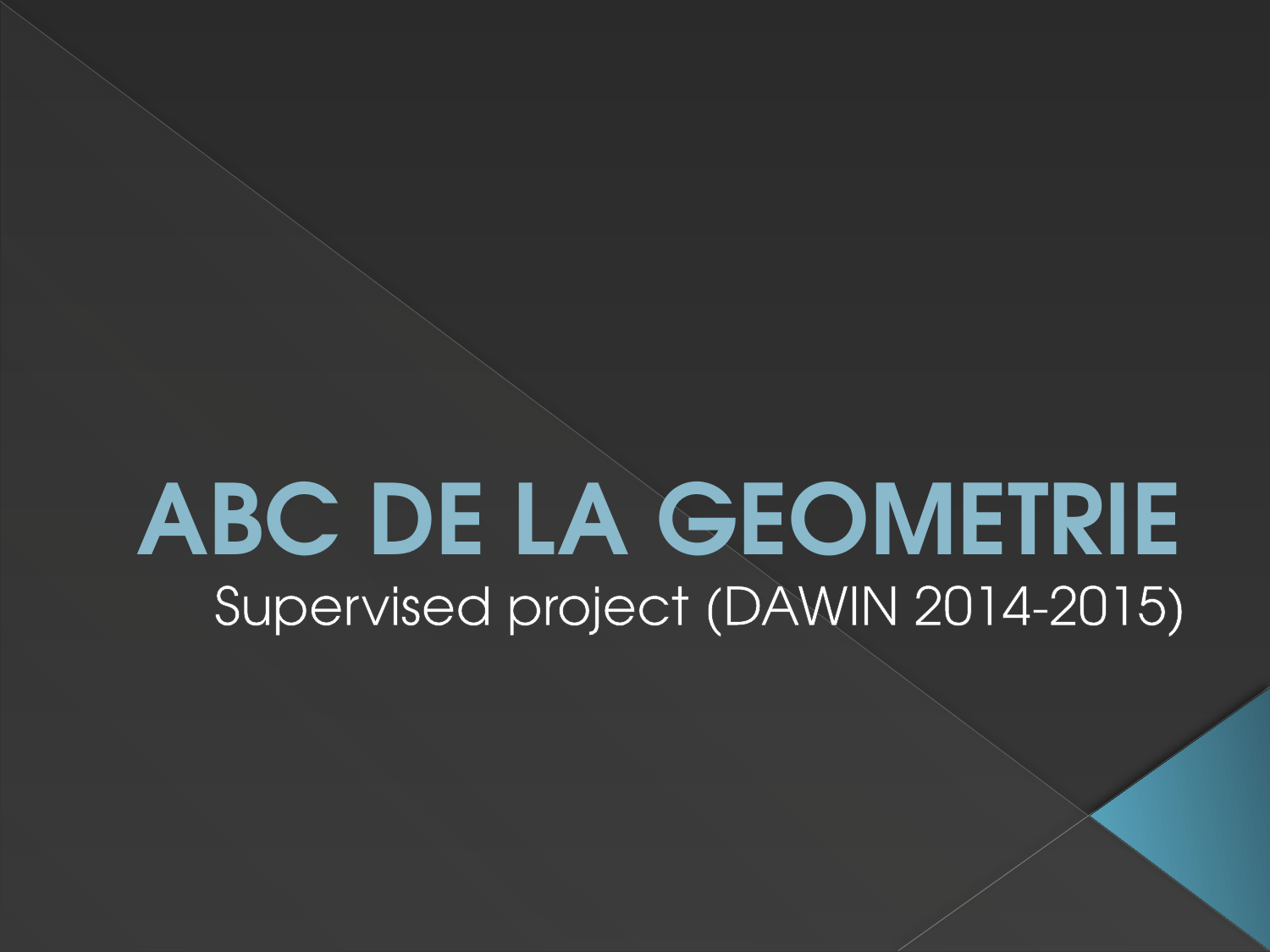

# ABC DE LA GEOMETRIE
Supervised project (DAWIN 2014-2015)